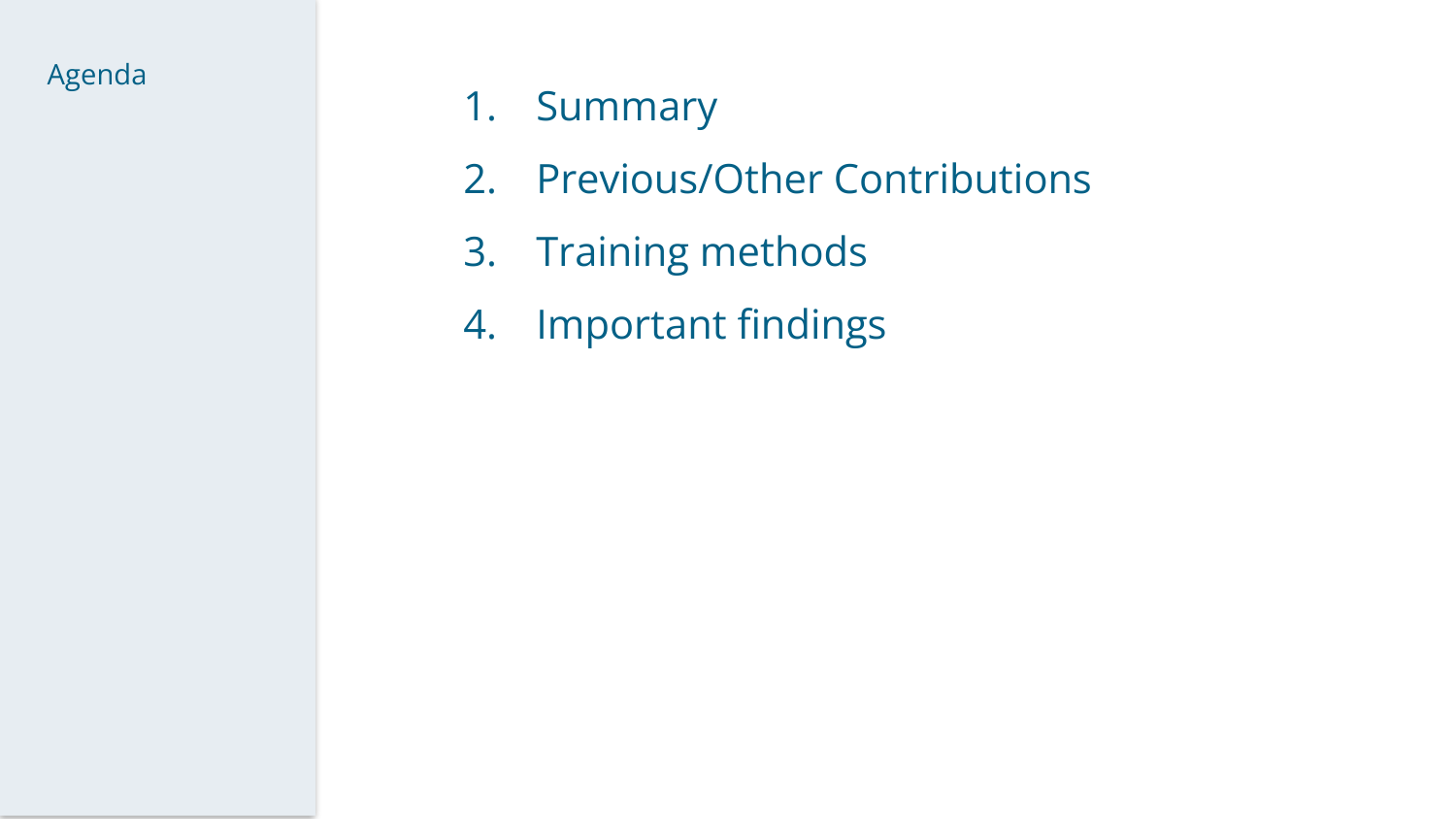

Summary
Previous/Other Contributions
Training methods
Important findings
Agenda